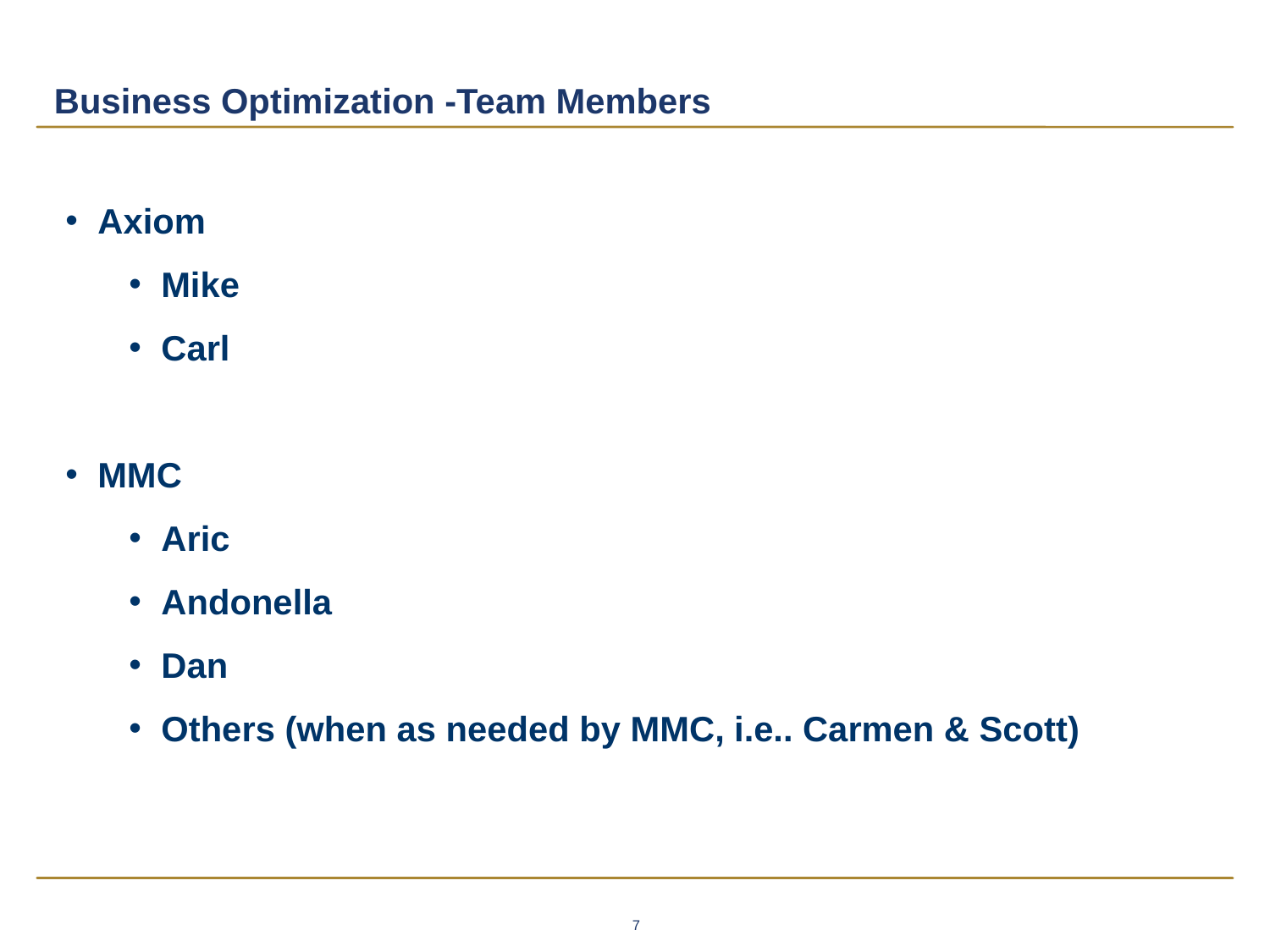

# Business Optimization -Team Members
Axiom
Mike
Carl

MMC
Aric
Andonella
Dan
Others (when as needed by MMC, i.e.. Carmen & Scott)

7